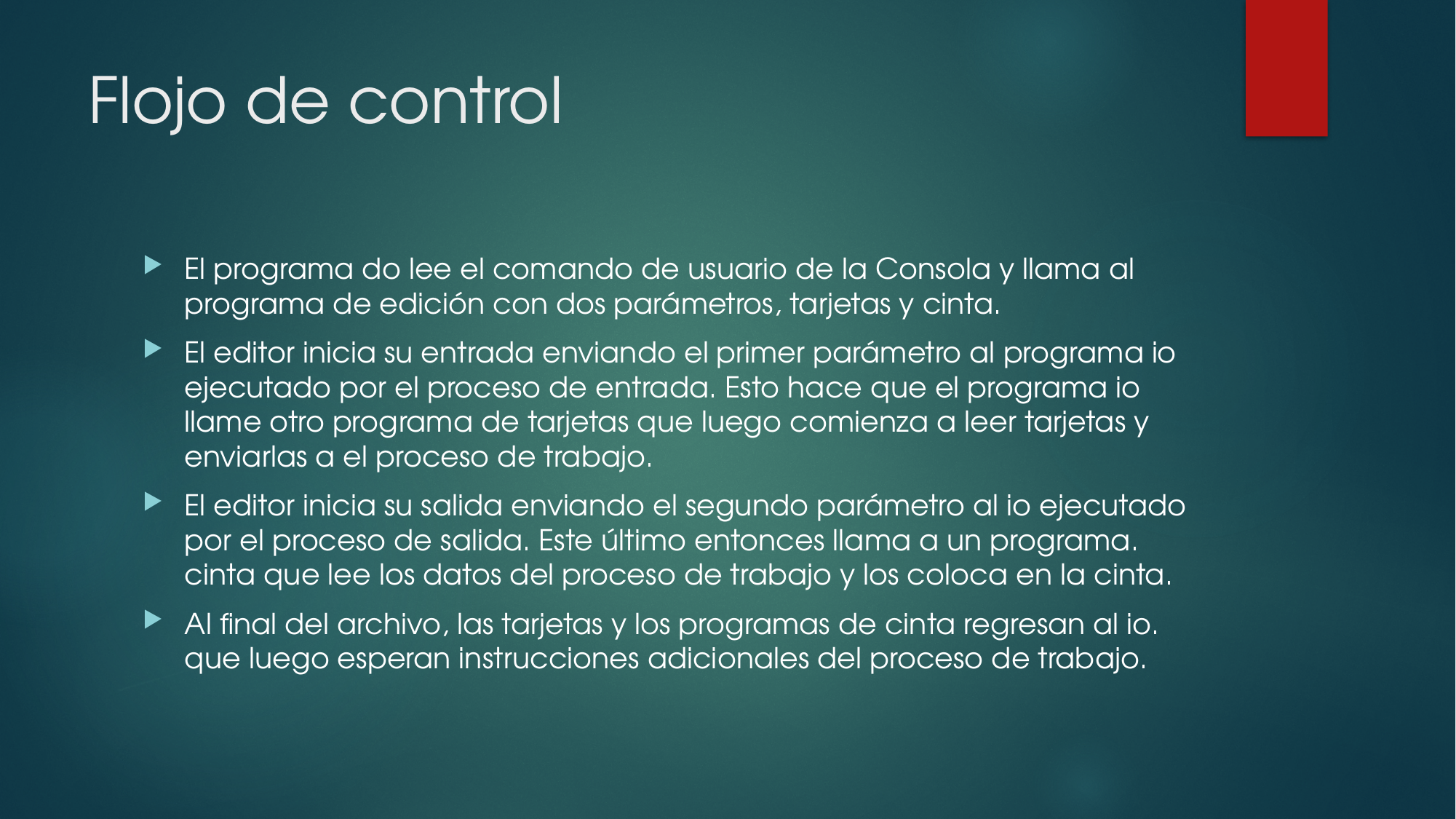

# Flojo de control
El programa do lee el comando de usuario de la Consola y llama al programa de edición con dos parámetros, tarjetas y cinta.
El editor inicia su entrada enviando el primer parámetro al programa io ejecutado por el proceso de entrada. Esto hace que el programa io llame otro programa de tarjetas que luego comienza a leer tarjetas y enviarlas a el proceso de trabajo.
El editor inicia su salida enviando el segundo parámetro al io ejecutado por el proceso de salida. Este último entonces llama a un programa.
cinta que lee los datos del proceso de trabajo y los coloca en la cinta.
Al final del archivo, las tarjetas y los programas de cinta regresan al io. que luego esperan instrucciones adicionales del proceso de trabajo.